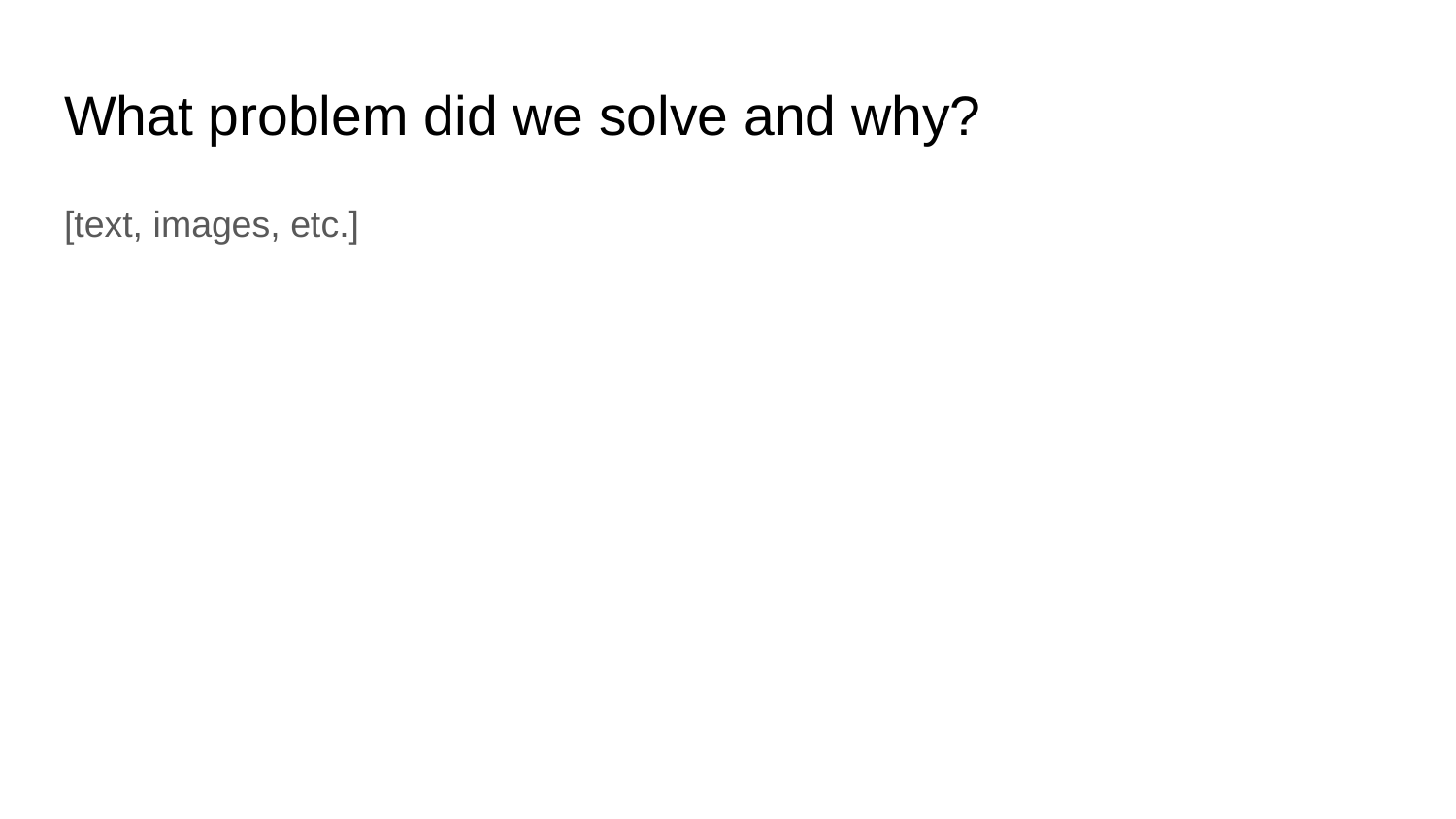

# What problem did we solve and why?
[text, images, etc.]